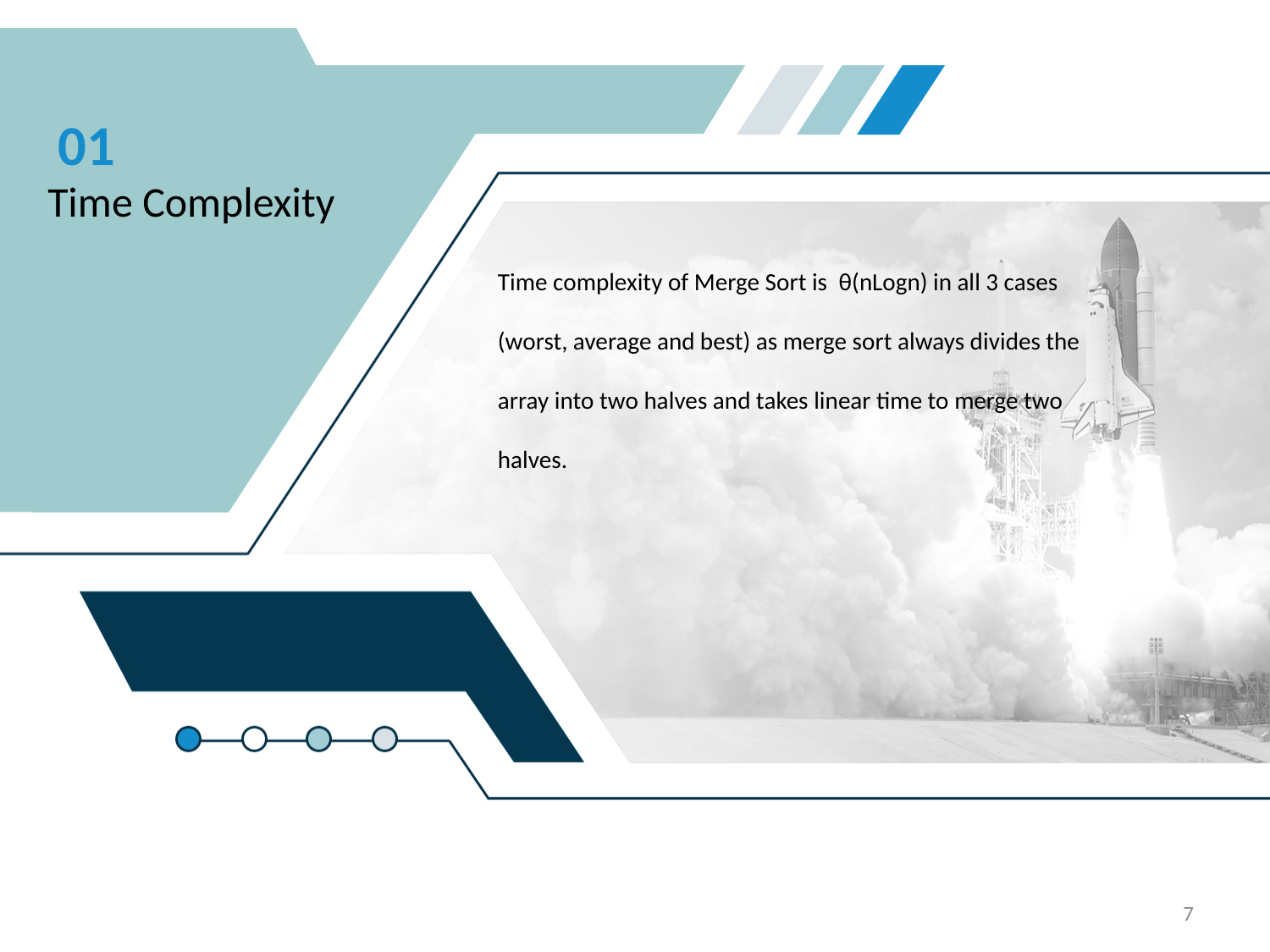

01
Time Complexity
Time complexity of Merge Sort is  θ(nLogn) in all 3 cases (worst, average and best) as merge sort always divides the array into two halves and takes linear time to merge two halves.
7